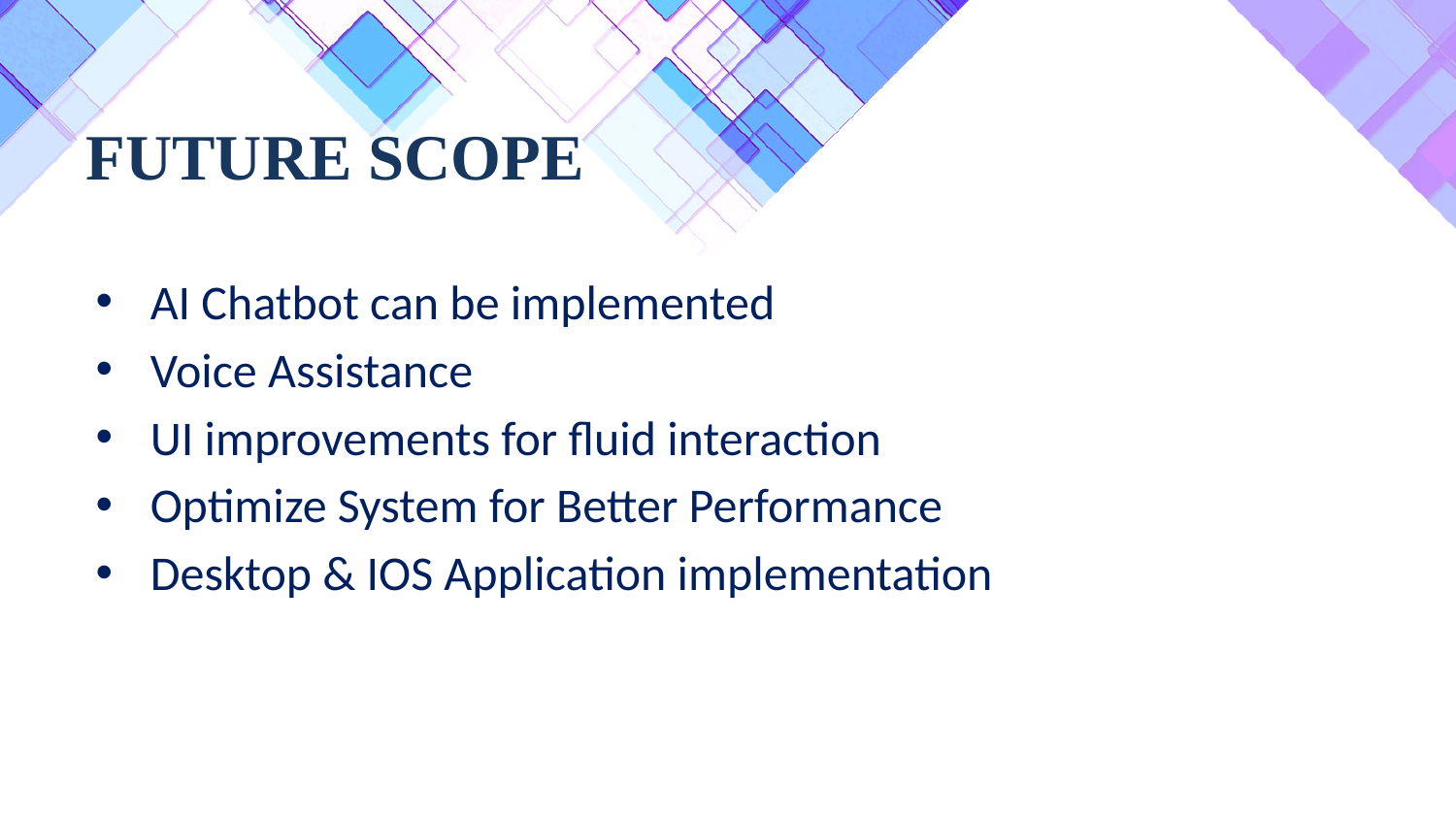

# FUTURE SCOPE
AI Chatbot can be implemented
Voice Assistance
UI improvements for fluid interaction
Optimize System for Better Performance
Desktop & IOS Application implementation